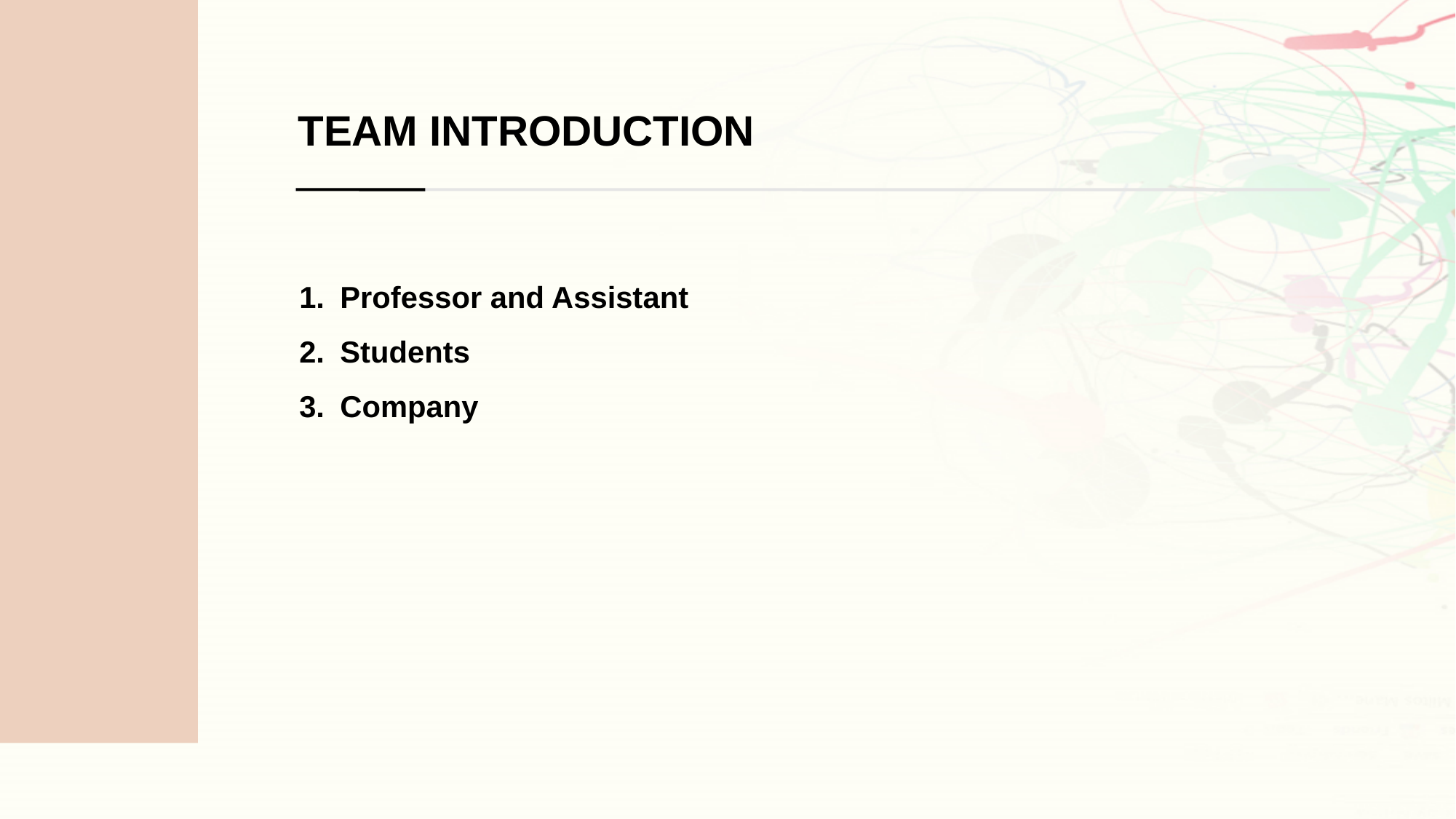

TEAM INTRODUCTION

Professor and Assistant
Students
Company